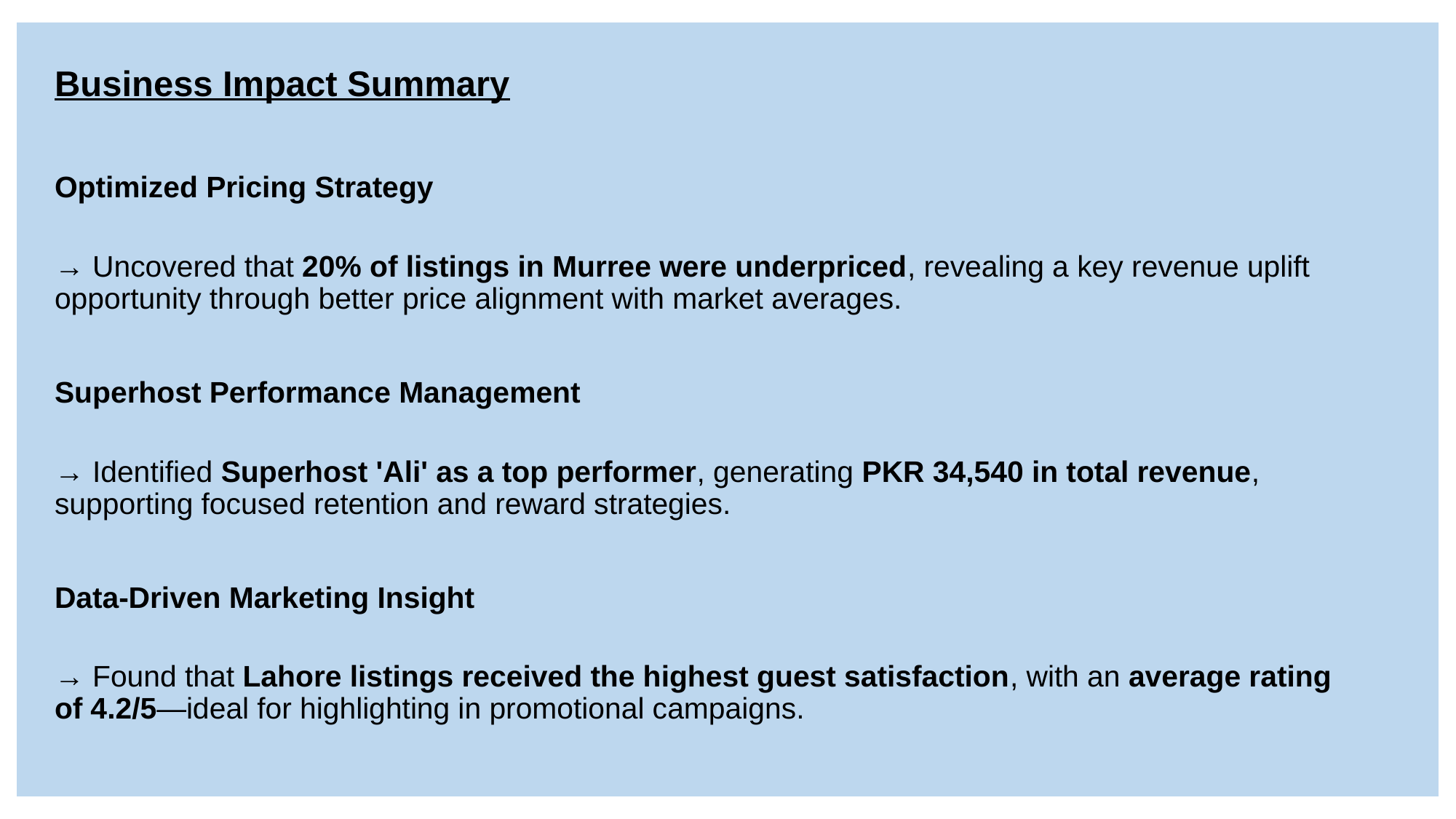

Business Impact Summary

Optimized Pricing Strategy
→ Uncovered that 20% of listings in Murree were underpriced, revealing a key revenue uplift opportunity through better price alignment with market averages.

Superhost Performance Management
→ Identified Superhost 'Ali' as a top performer, generating PKR 34,540 in total revenue, supporting focused retention and reward strategies.

Data-Driven Marketing Insight
→ Found that Lahore listings received the highest guest satisfaction, with an average rating of 4.2/5—ideal for highlighting in promotional campaigns.